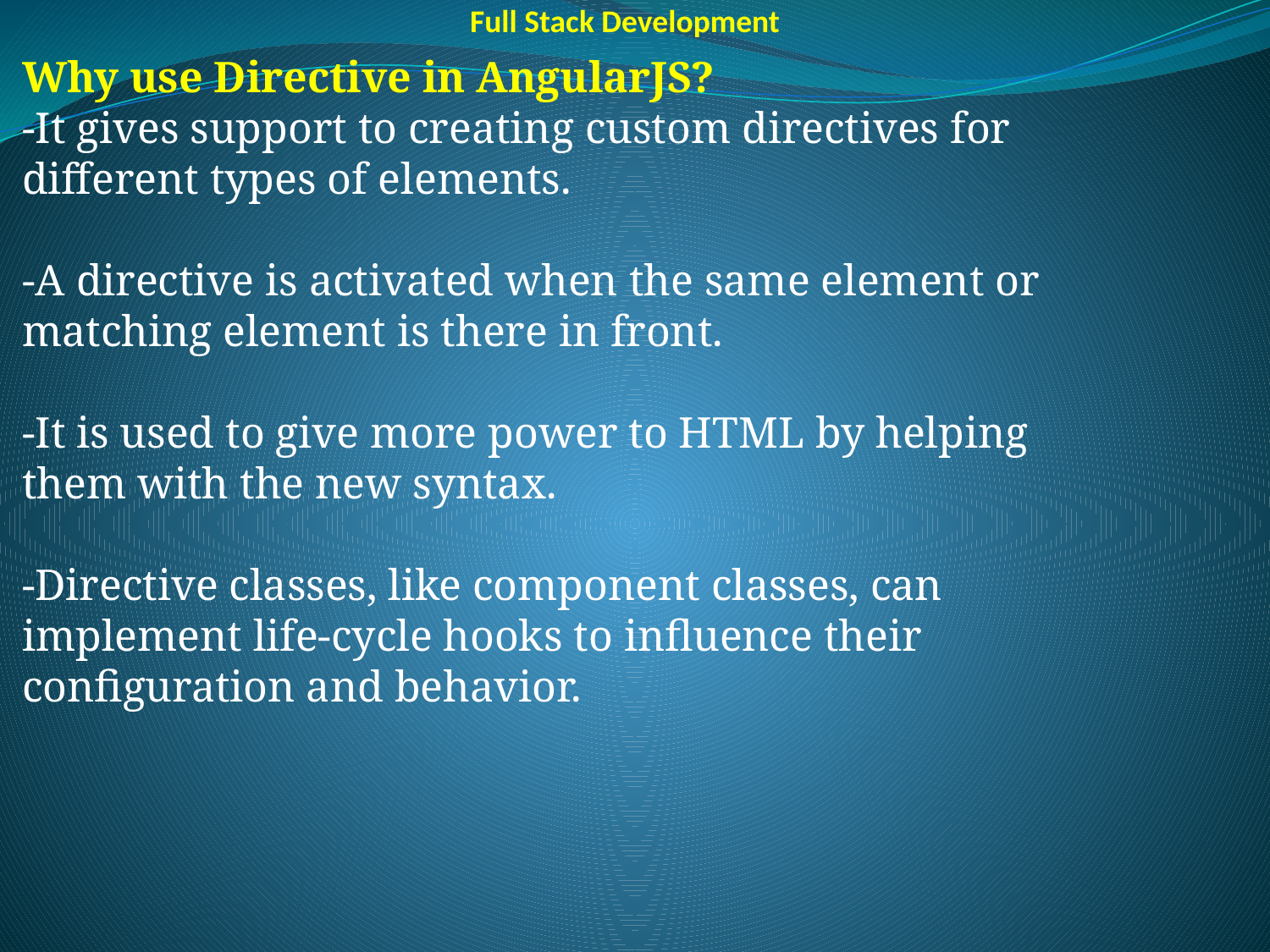

Full Stack Development
Why use Directive in AngularJS?
-It gives support to creating custom directives for different types of elements.

-A directive is activated when the same element or matching element is there in front.

-It is used to give more power to HTML by helping them with the new syntax.

-Directive classes, like component classes, can implement life-cycle hooks to influence their configuration and behavior.